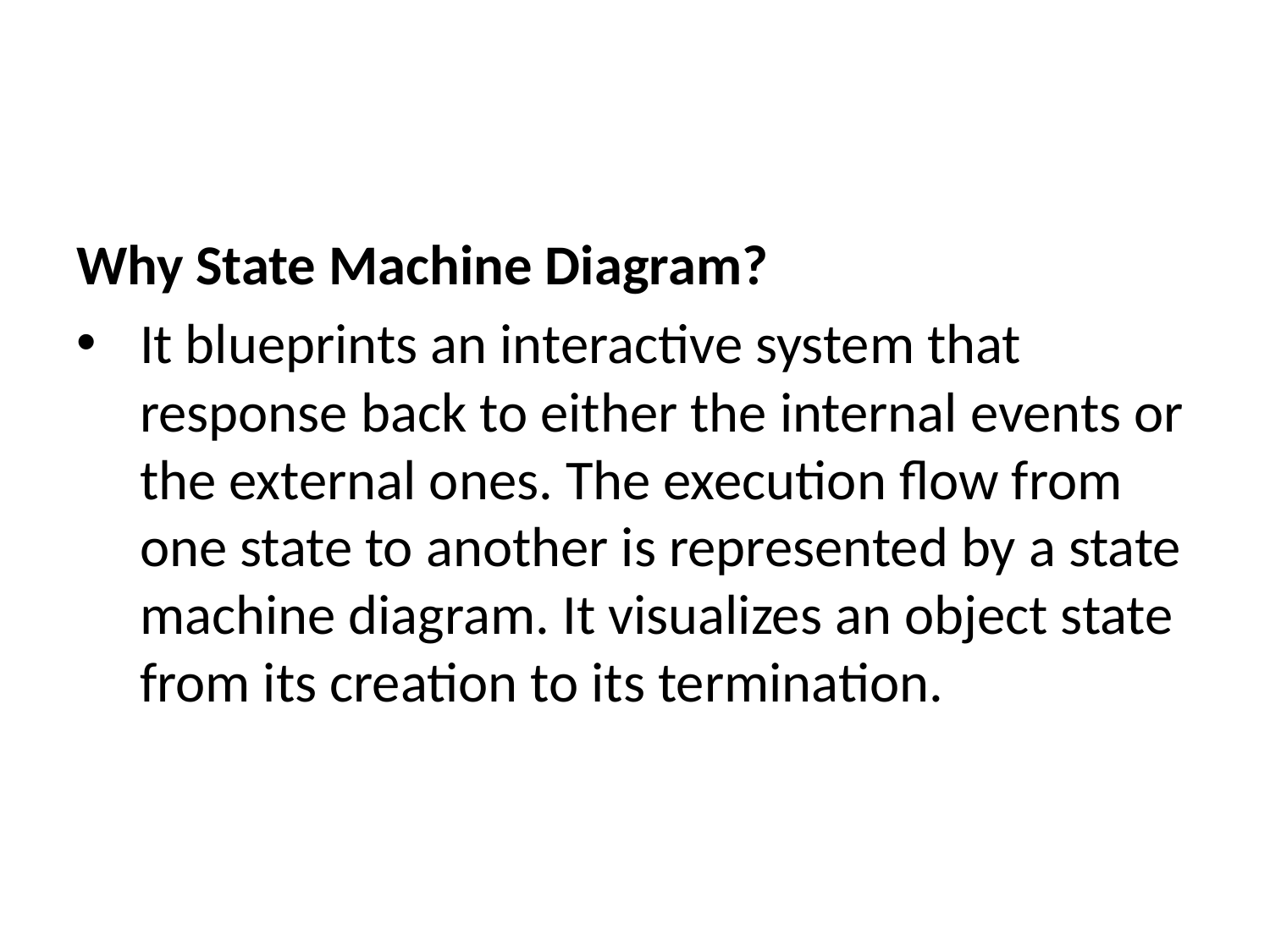

Why State Machine Diagram?
It blueprints an interactive system that response back to either the internal events or the external ones. The execution flow from one state to another is represented by a state machine diagram. It visualizes an object state from its creation to its termination.